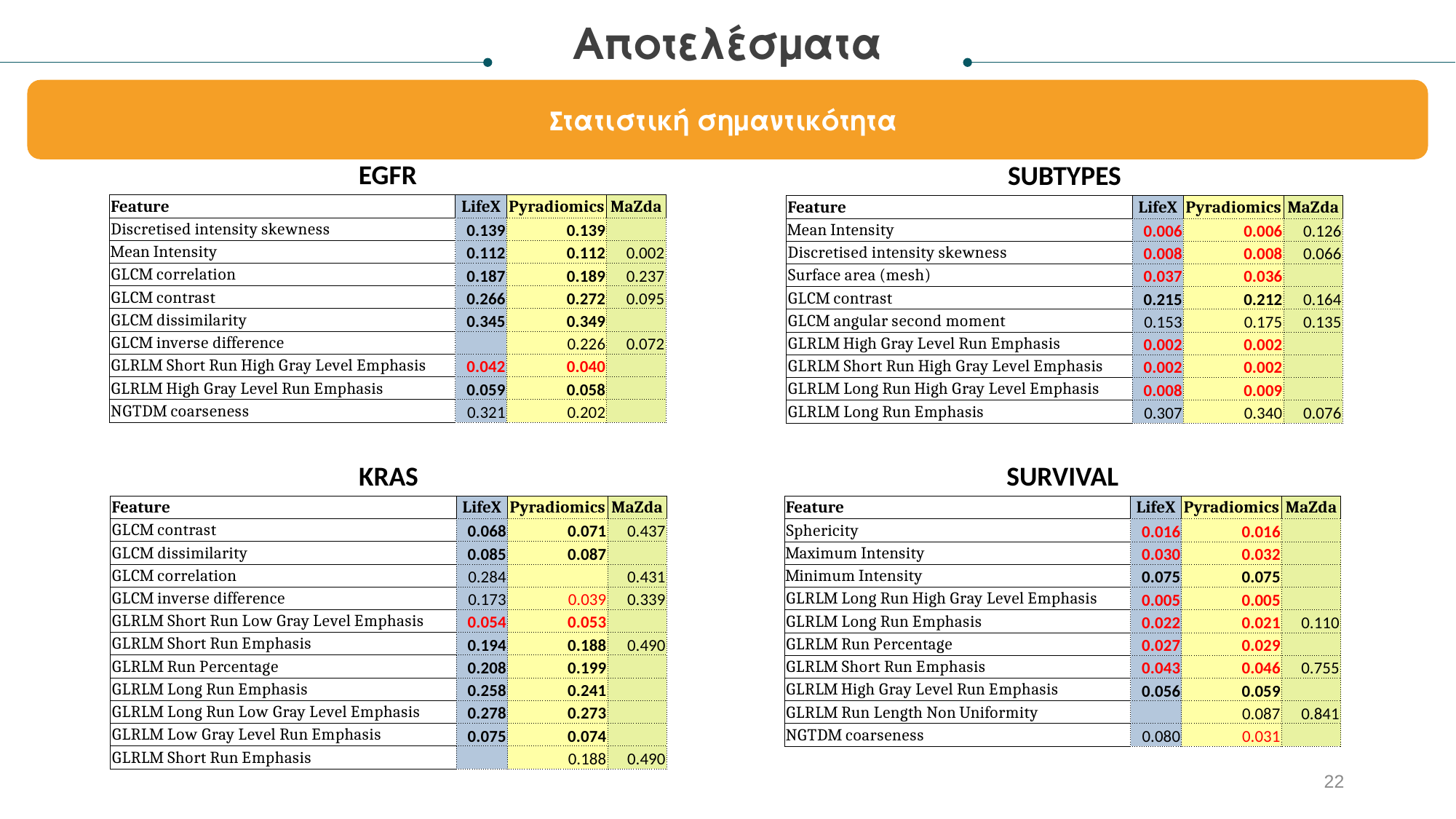

Αποτελέσματα
# Project analysis slide 7
Στατιστική σημαντικότητα
| EGFR |  |  |  |
| --- | --- | --- | --- |
| Feature | LifeX | Pyradiomics | MaZda |
| Discretised intensity skewness | 0.139 | 0.139 |  |
| Mean Intensity | 0.112 | 0.112 | 0.002 |
| GLCM correlation | 0.187 | 0.189 | 0.237 |
| GLCM contrast | 0.266 | 0.272 | 0.095 |
| GLCM dissimilarity | 0.345 | 0.349 |  |
| GLCM inverse difference |  | 0.226 | 0.072 |
| GLRLM Short Run High Gray Level Emphasis | 0.042 | 0.040 |  |
| GLRLM High Gray Level Run Emphasis | 0.059 | 0.058 |  |
| NGTDM coarseness | 0.321 | 0.202 |  |
| SUBTYPES |  |  |  |
| --- | --- | --- | --- |
| Feature | LifeX | Pyradiomics | MaZda |
| Mean Intensity | 0.006 | 0.006 | 0.126 |
| Discretised intensity skewness | 0.008 | 0.008 | 0.066 |
| Surface area (mesh) | 0.037 | 0.036 |  |
| GLCM contrast | 0.215 | 0.212 | 0.164 |
| GLCM angular second moment | 0.153 | 0.175 | 0.135 |
| GLRLM High Gray Level Run Emphasis | 0.002 | 0.002 |  |
| GLRLM Short Run High Gray Level Emphasis | 0.002 | 0.002 |  |
| GLRLM Long Run High Gray Level Emphasis | 0.008 | 0.009 |  |
| GLRLM Long Run Emphasis | 0.307 | 0.340 | 0.076 |
| KRAS |  |  |  |
| --- | --- | --- | --- |
| Feature | LifeX | Pyradiomics | MaZda |
| GLCM contrast | 0.068 | 0.071 | 0.437 |
| GLCM dissimilarity | 0.085 | 0.087 |  |
| GLCM correlation | 0.284 |  | 0.431 |
| GLCM inverse difference | 0.173 | 0.039 | 0.339 |
| GLRLM Short Run Low Gray Level Emphasis | 0.054 | 0.053 |  |
| GLRLM Short Run Emphasis | 0.194 | 0.188 | 0.490 |
| GLRLM Run Percentage | 0.208 | 0.199 |  |
| GLRLM Long Run Emphasis | 0.258 | 0.241 |  |
| GLRLM Long Run Low Gray Level Emphasis | 0.278 | 0.273 |  |
| GLRLM Low Gray Level Run Emphasis | 0.075 | 0.074 |  |
| GLRLM Short Run Emphasis |  | 0.188 | 0.490 |
| SURVIVAL |  |  |  |
| --- | --- | --- | --- |
| Feature | LifeX | Pyradiomics | MaZda |
| Sphericity | 0.016 | 0.016 |  |
| Maximum Intensity | 0.030 | 0.032 |  |
| Minimum Intensity | 0.075 | 0.075 |  |
| GLRLM Long Run High Gray Level Emphasis | 0.005 | 0.005 |  |
| GLRLM Long Run Emphasis | 0.022 | 0.021 | 0.110 |
| GLRLM Run Percentage | 0.027 | 0.029 |  |
| GLRLM Short Run Emphasis | 0.043 | 0.046 | 0.755 |
| GLRLM High Gray Level Run Emphasis | 0.056 | 0.059 |  |
| GLRLM Run Length Non Uniformity |  | 0.087 | 0.841 |
| NGTDM coarseness | 0.080 | 0.031 |  |
22